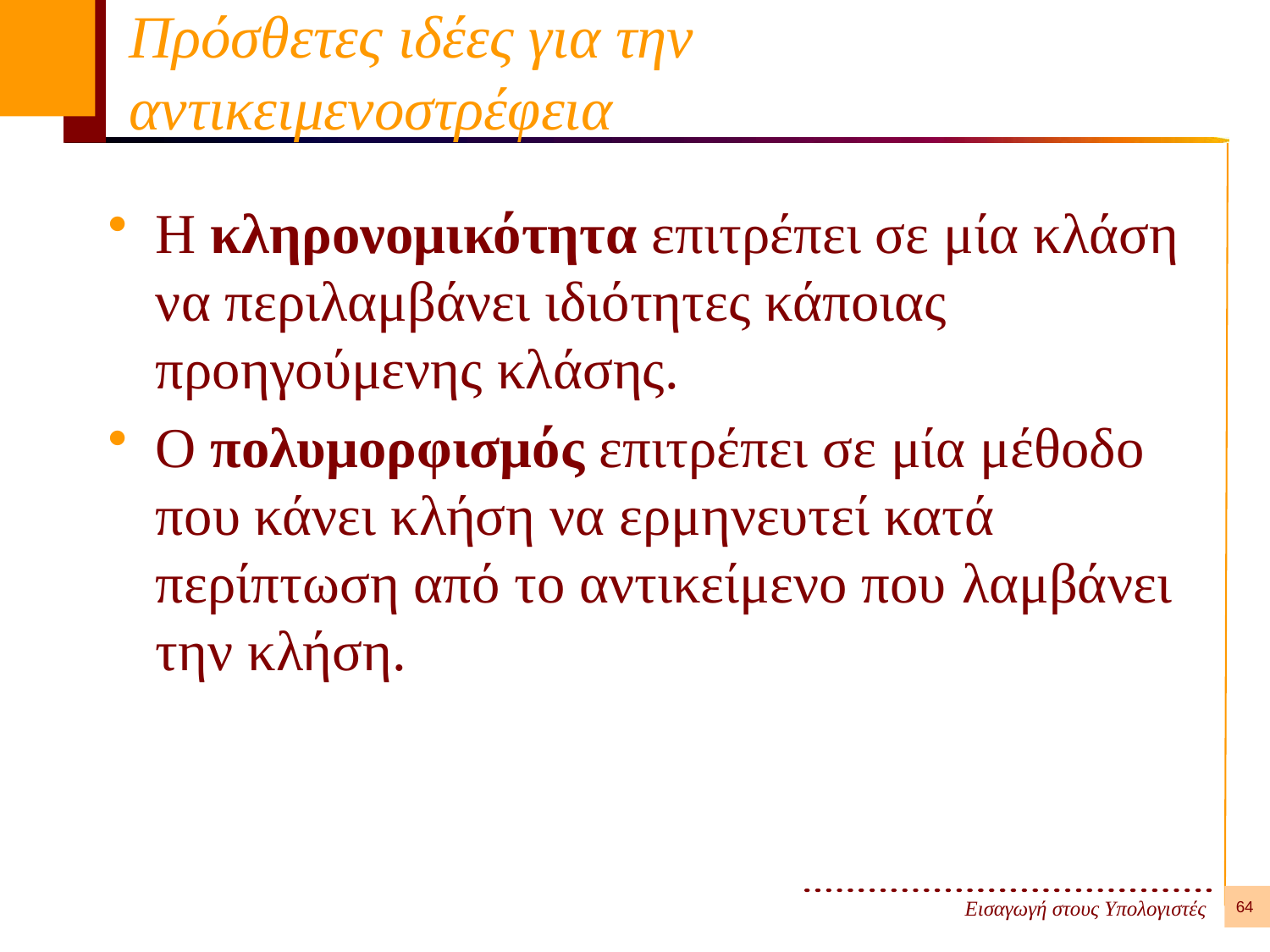

# Πρόσθετες ιδέες για την αντικειμενοστρέφεια
Η κληρονομικότητα επιτρέπει σε μία κλάση να περιλαμβάνει ιδιότητες κάποιας προηγούμενης κλάσης.
Ο πολυμορφισμός επιτρέπει σε μία μέθοδο που κάνει κλήση να ερμηνευτεί κατά περίπτωση από το αντικείμενο που λαμβάνει την κλήση.